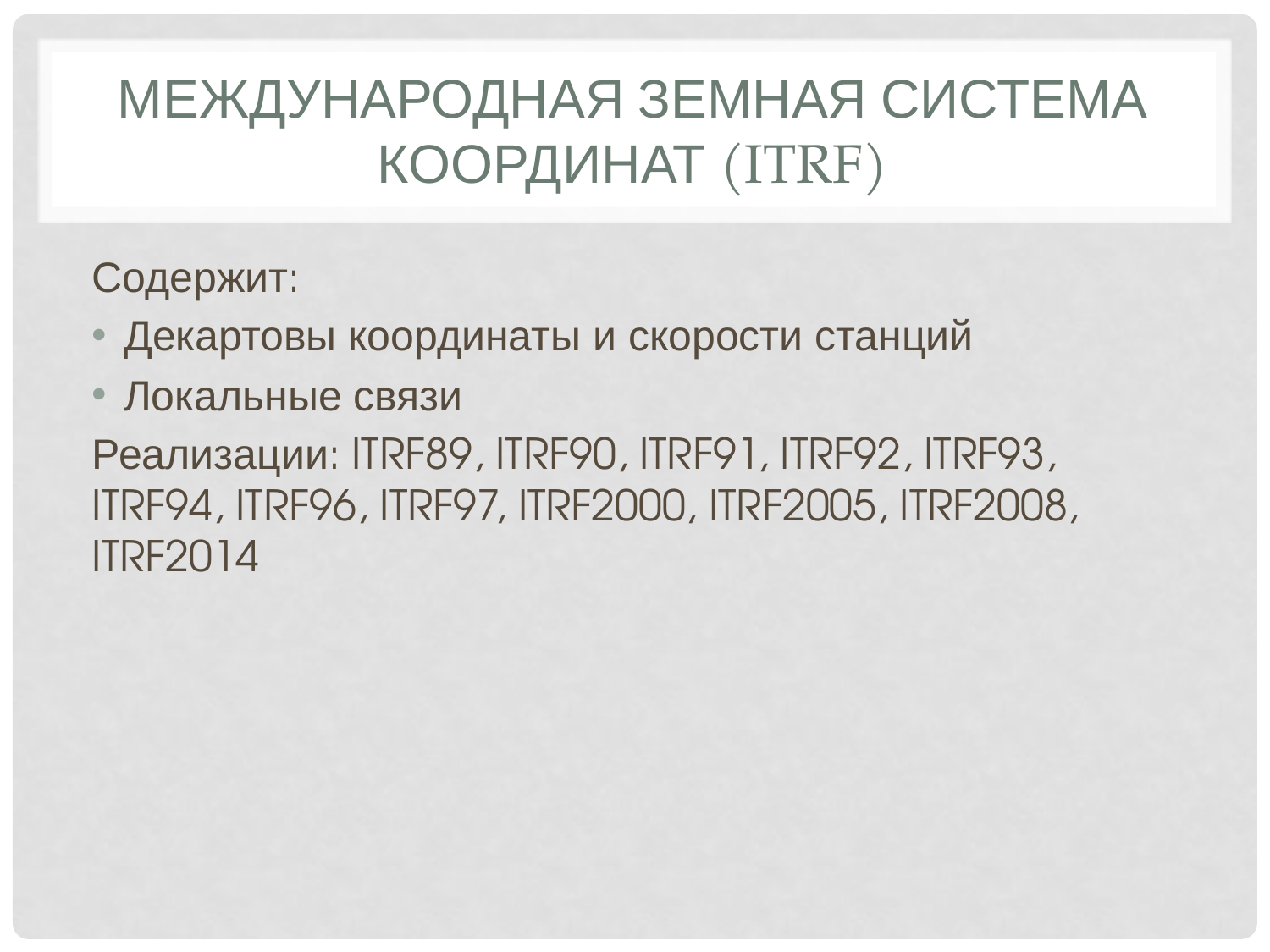

# Международная земная система координат (ITRF)
Содержит:
Декартовы координаты и скорости станций
Локальные связи
Реализации: ITRF89, ITRF90, ITRF91, ITRF92, ITRF93, ITRF94, ITRF96, ITRF97, ITRF2000, ITRF2005, ITRF2008, ITRF2014